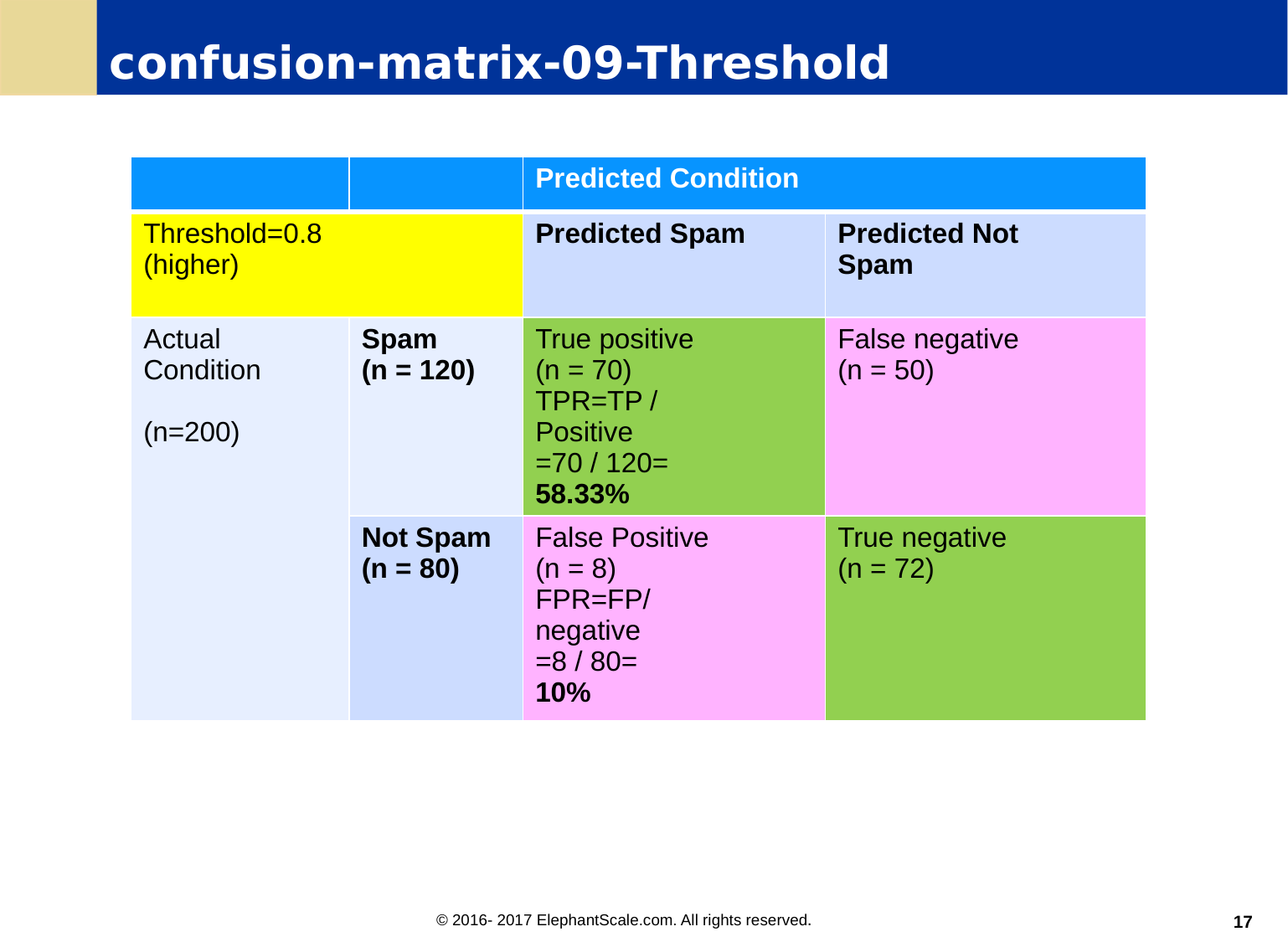

# confusion-matrix-09-Threshold
|  |  | Predicted Condition |  |
| --- | --- | --- | --- |
| Threshold=0.8 (higher) |  | Predicted Spam | Predicted Not Spam |
| Actual Condition (n=200) | Spam (n = 120) | True positive (n = 70) TPR=TP / Positive =70 / 120= 58.33% | False negative (n = 50) |
|  | Not Spam (n = 80) | False Positive (n = 8) FPR=FP/ negative =8 / 80= 10% | True negative (n = 72) |
17